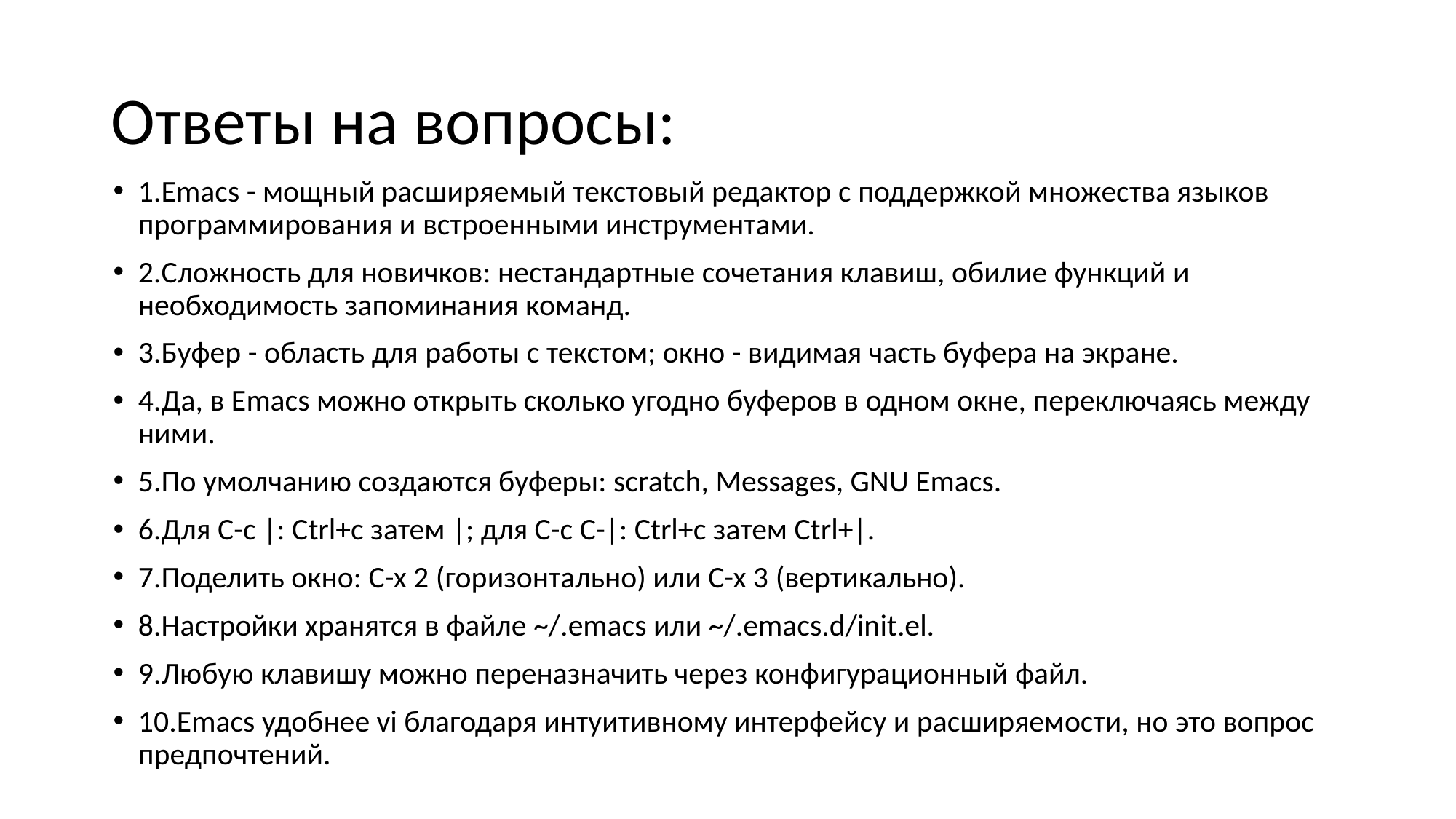

# Ответы на вопросы:
1.Emacs - мощный расширяемый текстовый редактор с поддержкой множества языков программирования и встроенными инструментами.
2.Сложность для новичков: нестандартные сочетания клавиш, обилие функций и необходимость запоминания команд.
3.Буфер - область для работы с текстом; окно - видимая часть буфера на экране.
4.Да, в Emacs можно открыть сколько угодно буферов в одном окне, переключаясь между ними.
5.По умолчанию создаются буферы: scratch, Messages, GNU Emacs.
6.Для C-c |: Ctrl+c затем |; для C-c C-|: Ctrl+c затем Ctrl+|.
7.Поделить окно: C-x 2 (горизонтально) или C-x 3 (вертикально).
8.Настройки хранятся в файле ~/.emacs или ~/.emacs.d/init.el.
9.Любую клавишу можно переназначить через конфигурационный файл.
10.Emacs удобнее vi благодаря интуитивному интерфейсу и расширяемости, но это вопрос предпочтений.